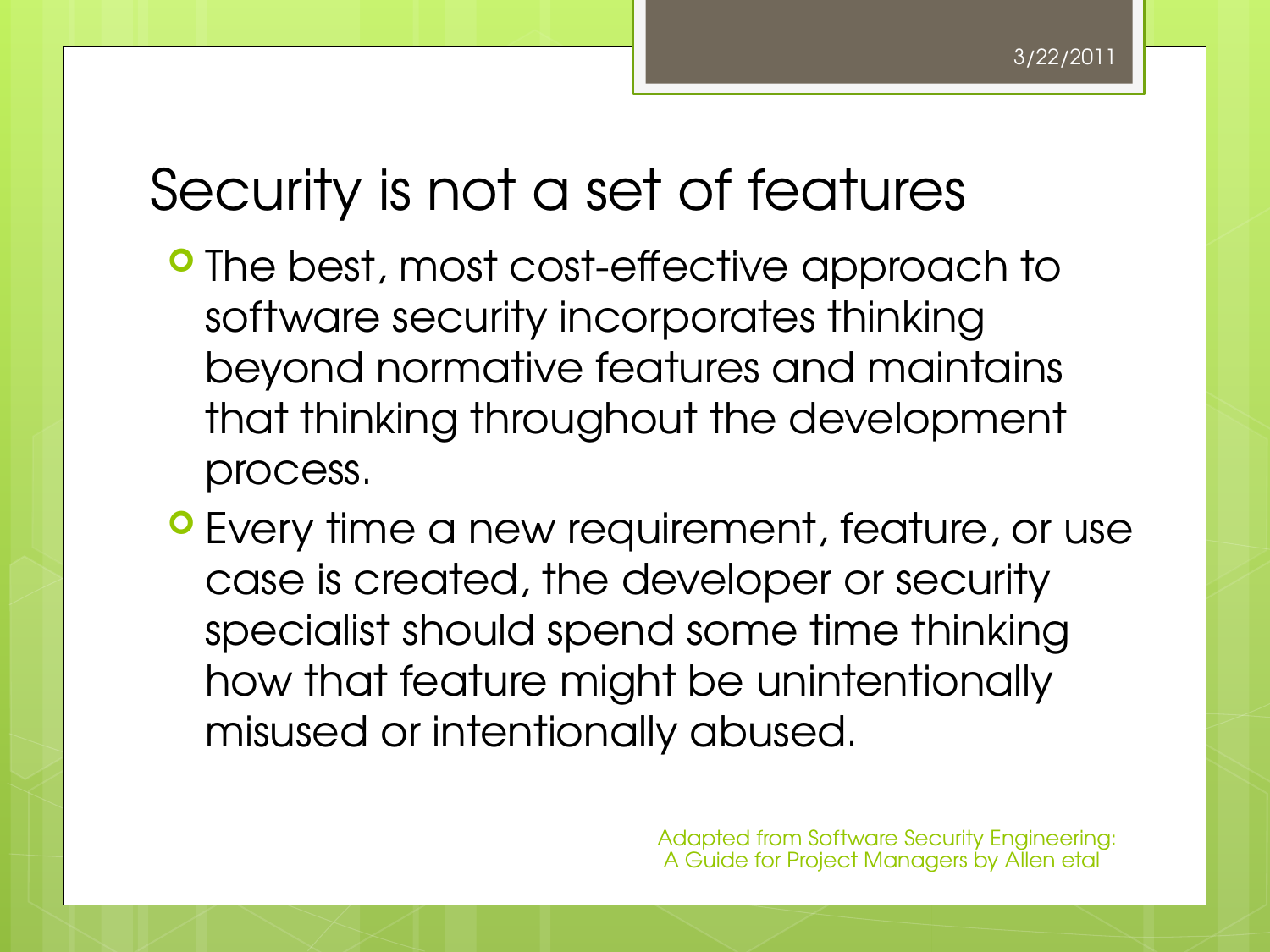

3/22/2011
# Security is not a set of features
The best, most cost-effective approach to software security incorporates thinking beyond normative features and maintains that thinking throughout the development process.
Every time a new requirement, feature, or use case is created, the developer or security specialist should spend some time thinking how that feature might be unintentionally misused or intentionally abused.
Adapted from Software Security Engineering: A Guide for Project Managers by Allen etal